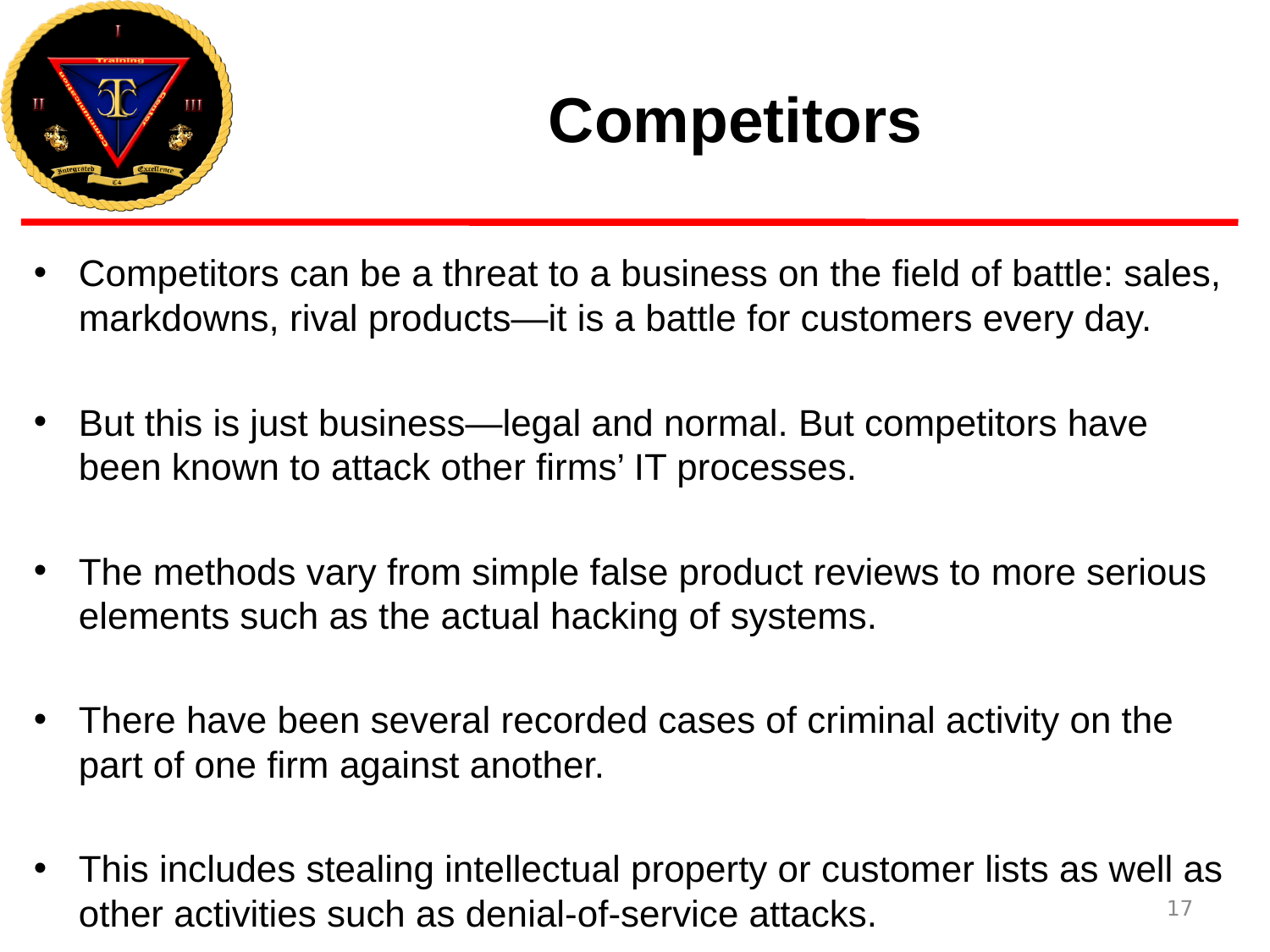

# Competitors
Competitors can be a threat to a business on the field of battle: sales, markdowns, rival products—it is a battle for customers every day.

But this is just business—legal and normal. But competitors have been known to attack other firms’ IT processes.

The methods vary from simple false product reviews to more serious elements such as the actual hacking of systems.

There have been several recorded cases of criminal activity on the part of one firm against another.

This includes stealing intellectual property or customer lists as well as other activities such as denial-of-service attacks.
17